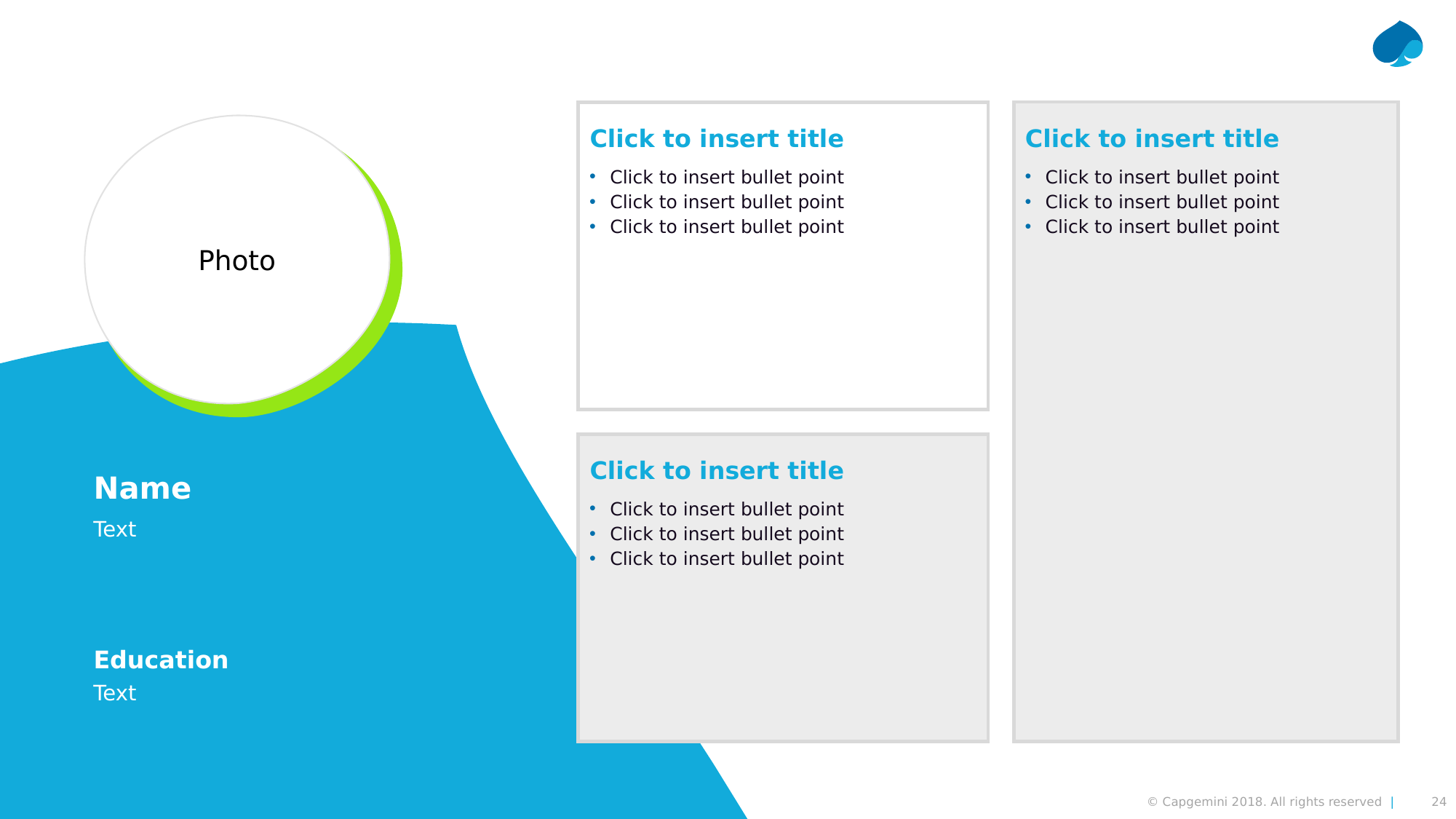

Click to insert title
Click to insert title
Photo
Click to insert bullet point
Click to insert bullet point
Click to insert bullet point
Click to insert bullet point
Click to insert bullet point
Click to insert bullet point

Click to insert title
Name
Click to insert bullet point
Click to insert bullet point
Click to insert bullet point
Text

Education
Text